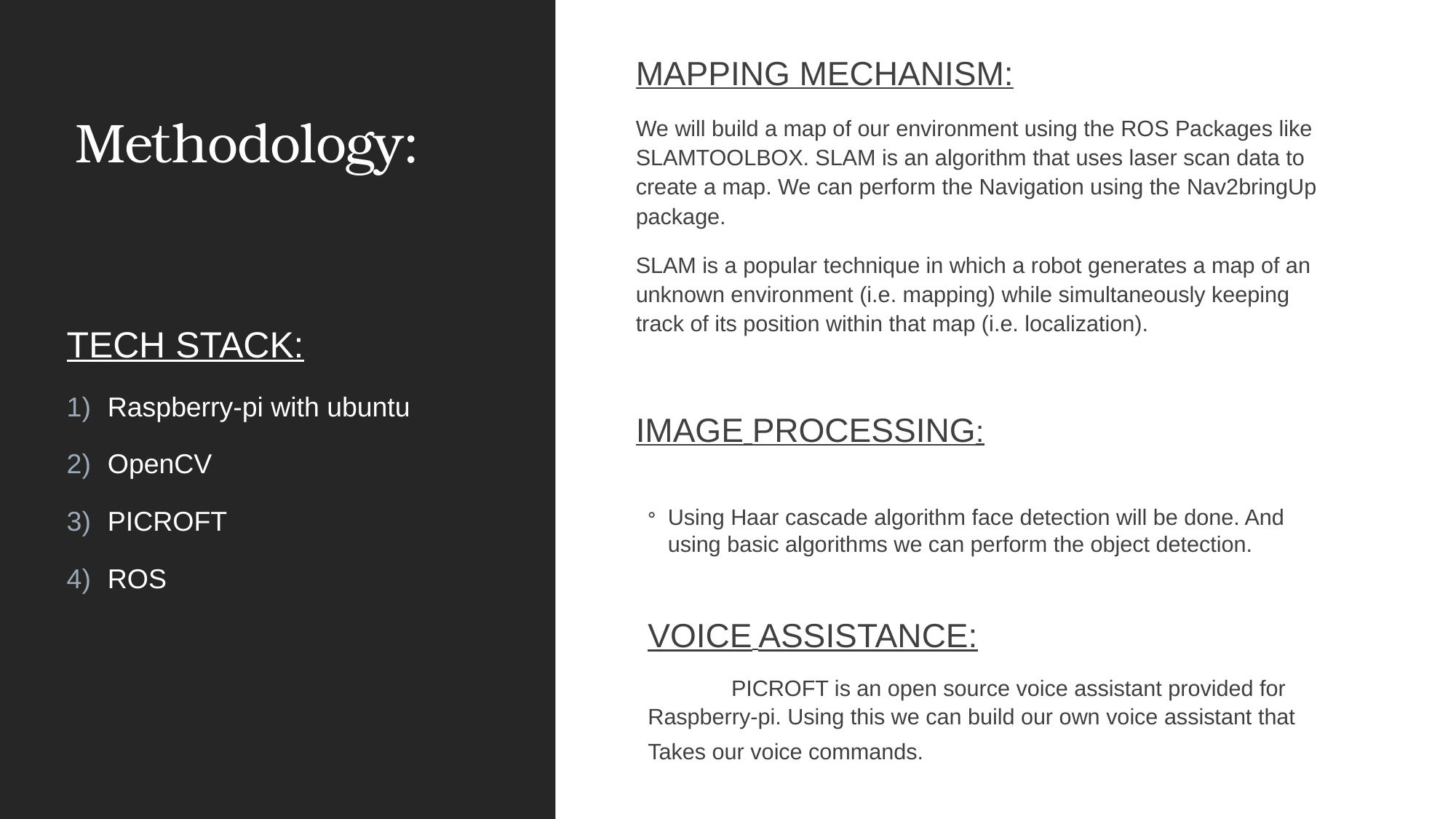

MAPPING MECHANISM:
We will build a map of our environment using the ROS Packages like SLAMTOOLBOX. SLAM is an algorithm that uses laser scan data to create a map. We can perform the Navigation using the Nav2bringUp package.
SLAM is a popular technique in which a robot generates a map of an unknown environment (i.e. mapping) while simultaneously keeping track of its position within that map (i.e. localization).

IMAGE PROCESSING:

Using Haar cascade algorithm face detection will be done. And using basic algorithms we can perform the object detection.

VOICE ASSISTANCE:
         PICROFT is an open source voice assistant provided for Raspberry-pi. Using this we can build our own voice assistant that
Takes our voice commands.
# Methodology:
TECH STACK:
Raspberry-pi with ubuntu
OpenCV
PICROFT
ROS